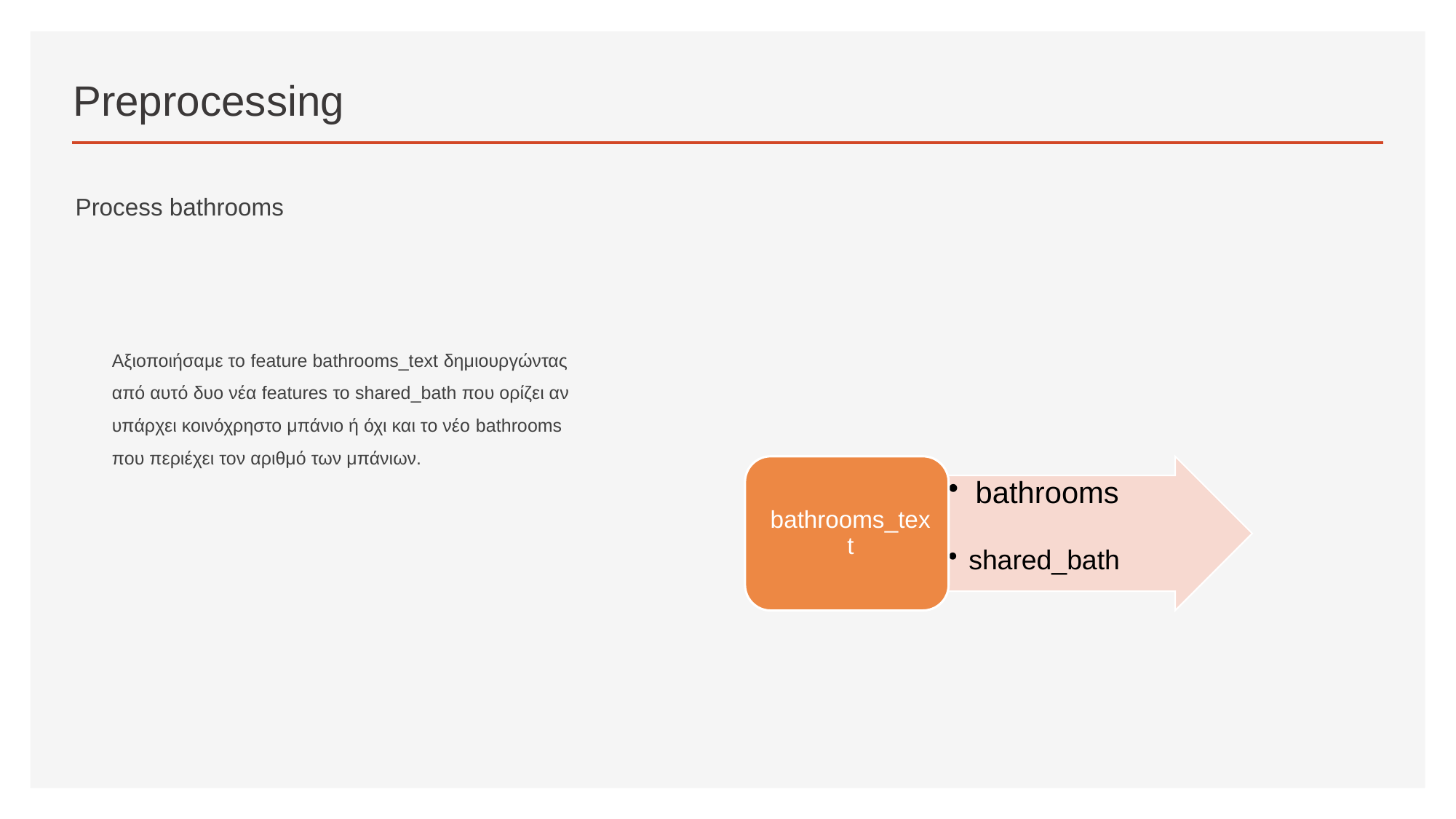

# Preprocessing
Process bathrooms

Αξιοποιήσαμε το feature bathrooms_text δημιουργώντας από αυτό δυο νέα features το shared_bath που ορίζει αν υπάρχει κοινόχρηστο μπάνιο ή όχι και το νέο bathrooms που περιέχει τον αριθμό των μπάνιων.
bathrooms
shared_bath
bathrooms_text